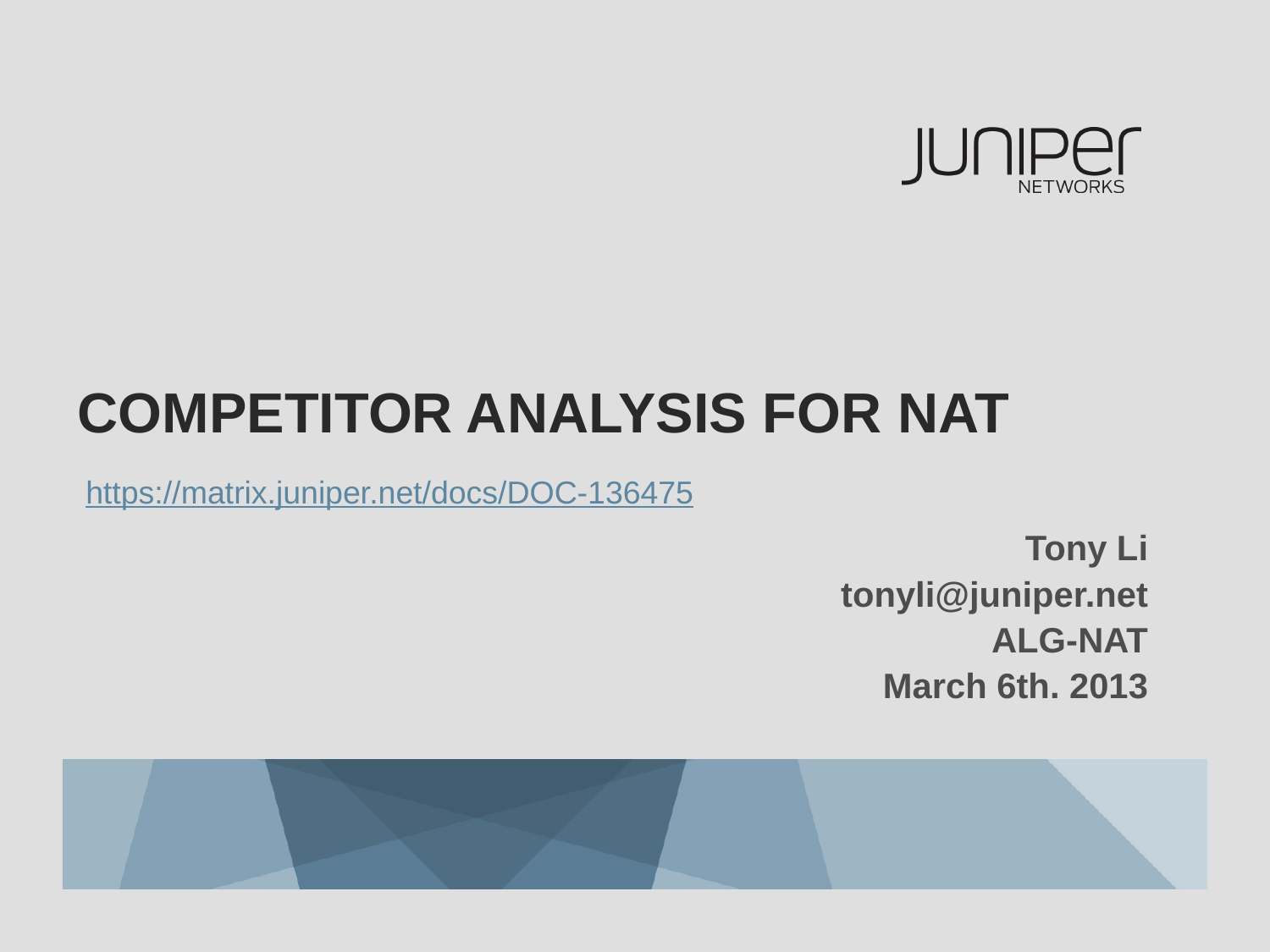

# Competitor Analysis for NAT
https://matrix.juniper.net/docs/DOC-136475
Tony Li
tonyli@juniper.net
ALG-NAT
March 6th. 2013